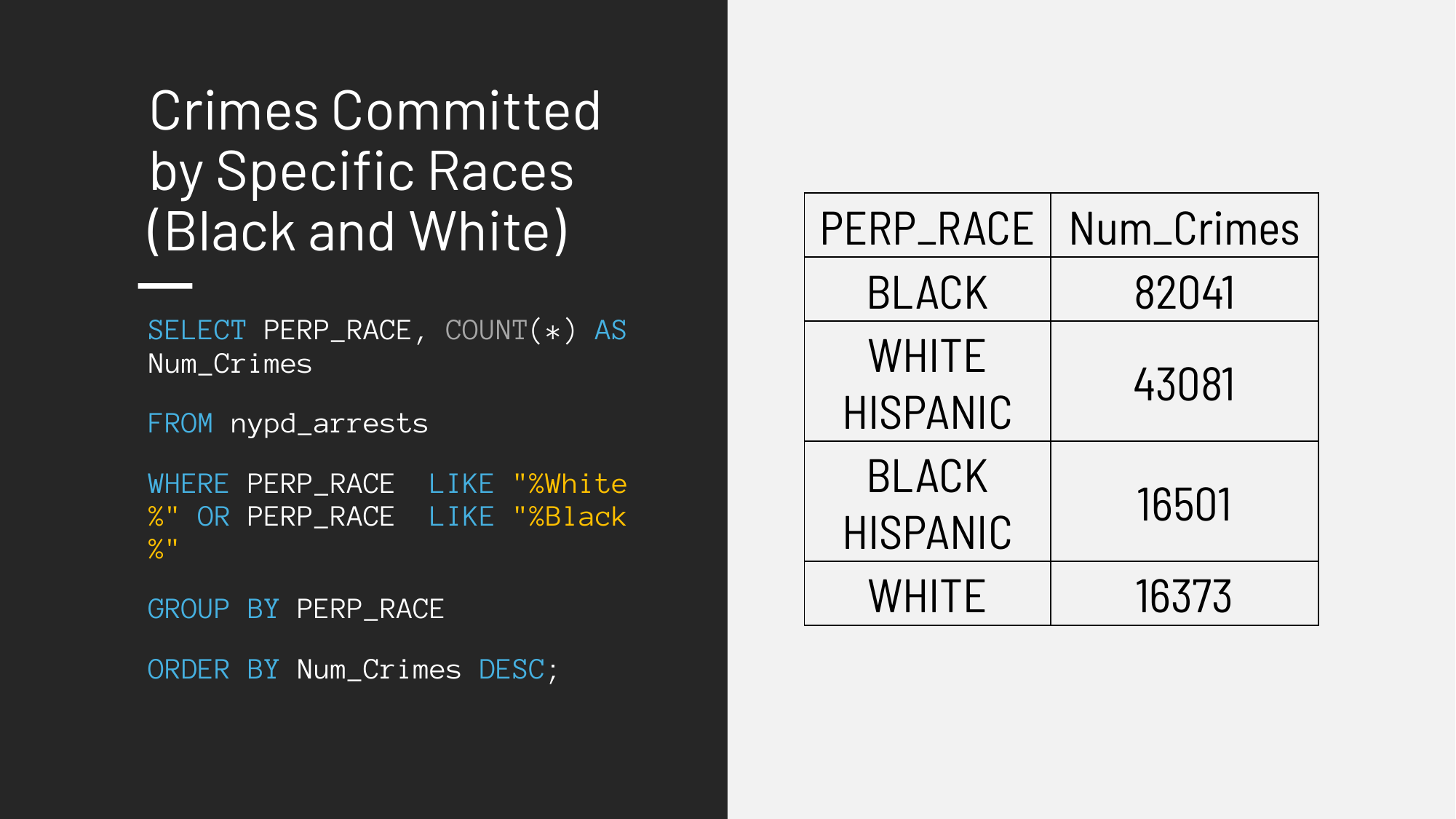

# Crimes Committed by Specific Races (Black and White)
| PERP\_RACE | Num\_Crimes |
| --- | --- |
| BLACK | 82041 |
| WHITE HISPANIC | 43081 |
| BLACK HISPANIC | 16501 |
| WHITE | 16373 |

SELECT PERP_RACE, COUNT(*) AS Num_Crimes
FROM nypd_arrests
WHERE PERP_RACE  LIKE "%White%" OR PERP_RACE  LIKE "%Black%"
GROUP BY PERP_RACE
ORDER BY Num_Crimes DESC;